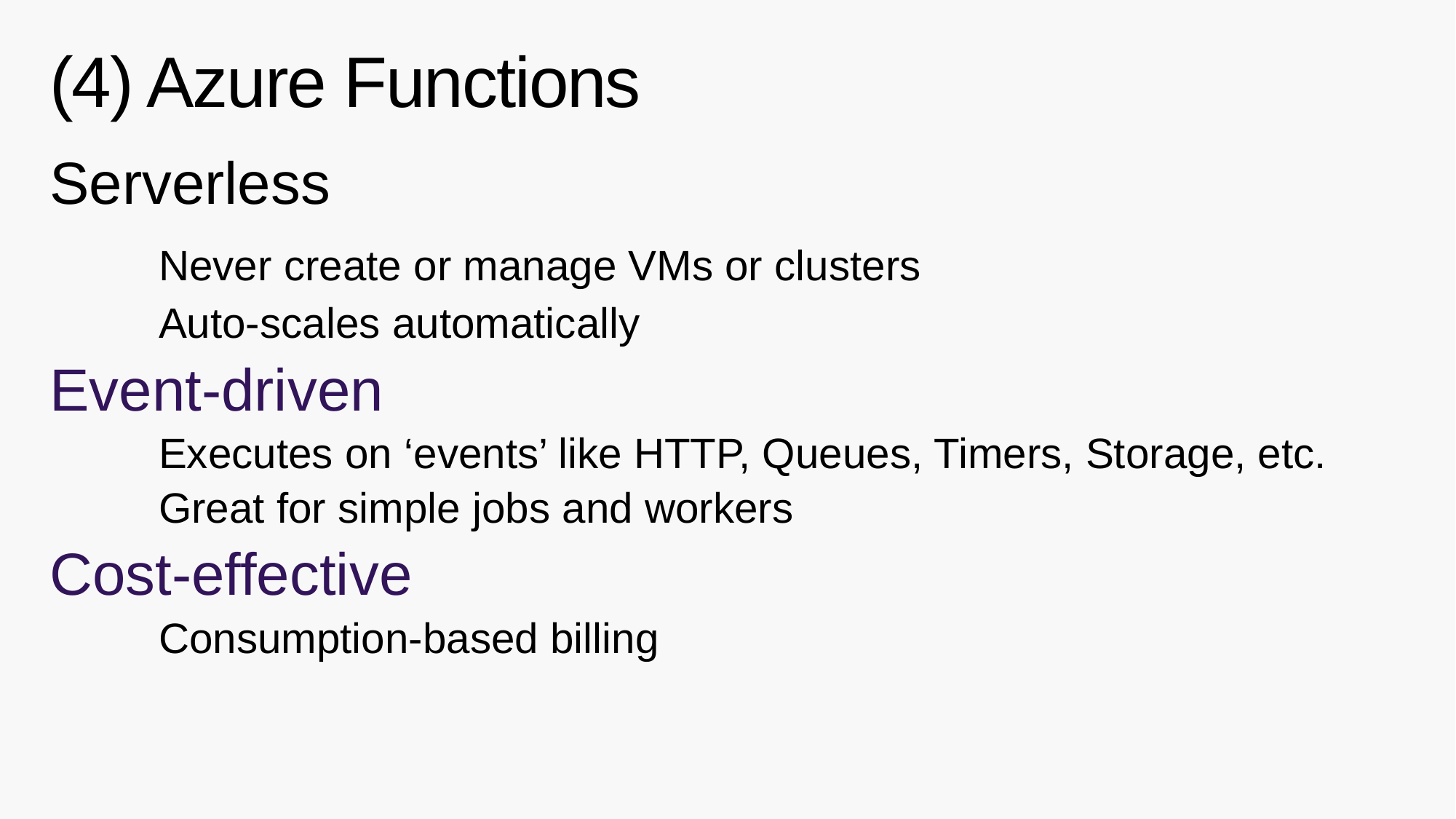

# (4) Azure Functions
Serverless
	Never create or manage VMs or clusters
	Auto-scales automatically
Event-driven
	Executes on ‘events’ like HTTP, Queues, Timers, Storage, etc.
	Great for simple jobs and workers
Cost-effective
	Consumption-based billing